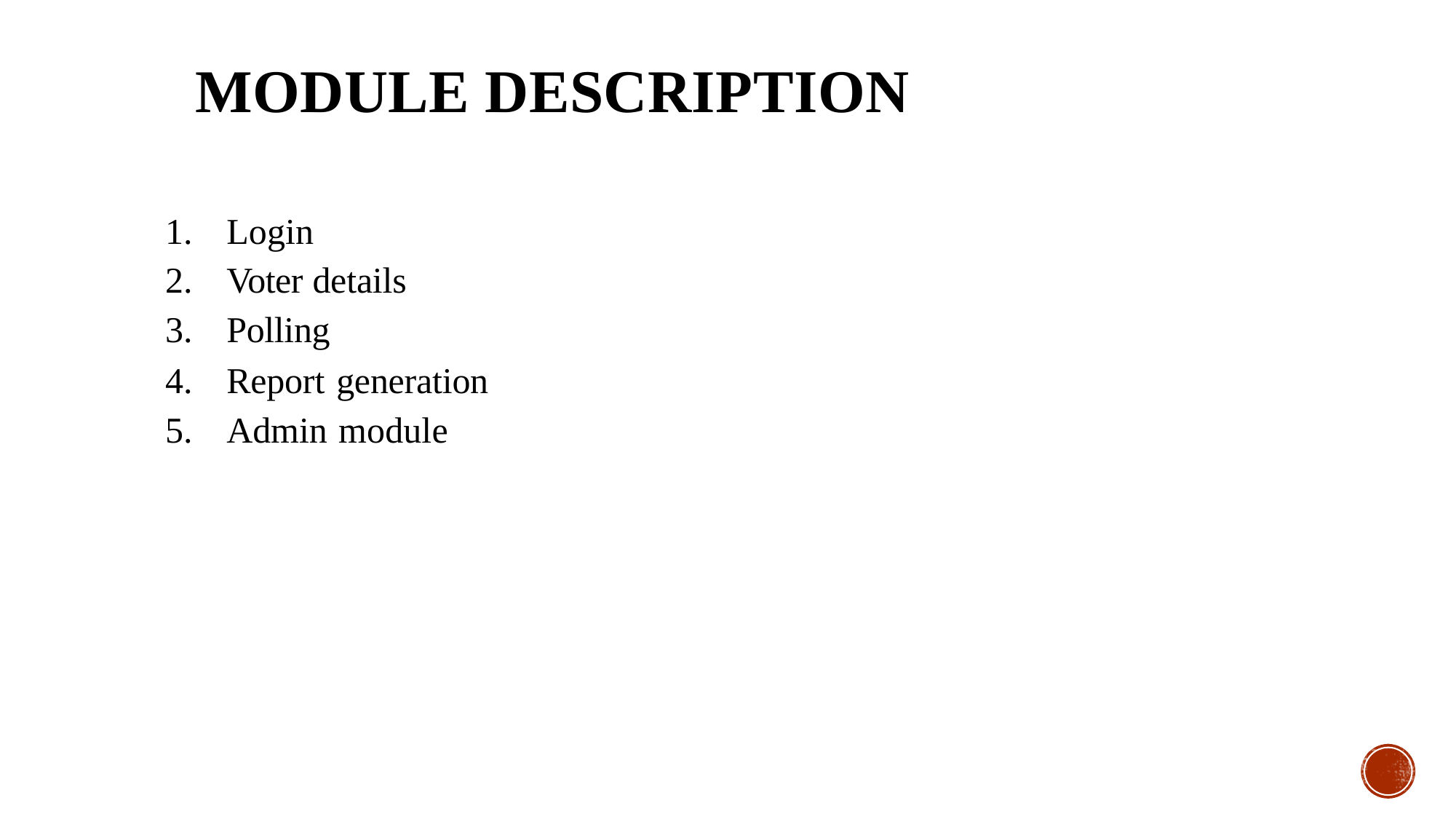

# MODULE DESCRIPTION
Login
Voter details
Polling
Report generation
Admin module